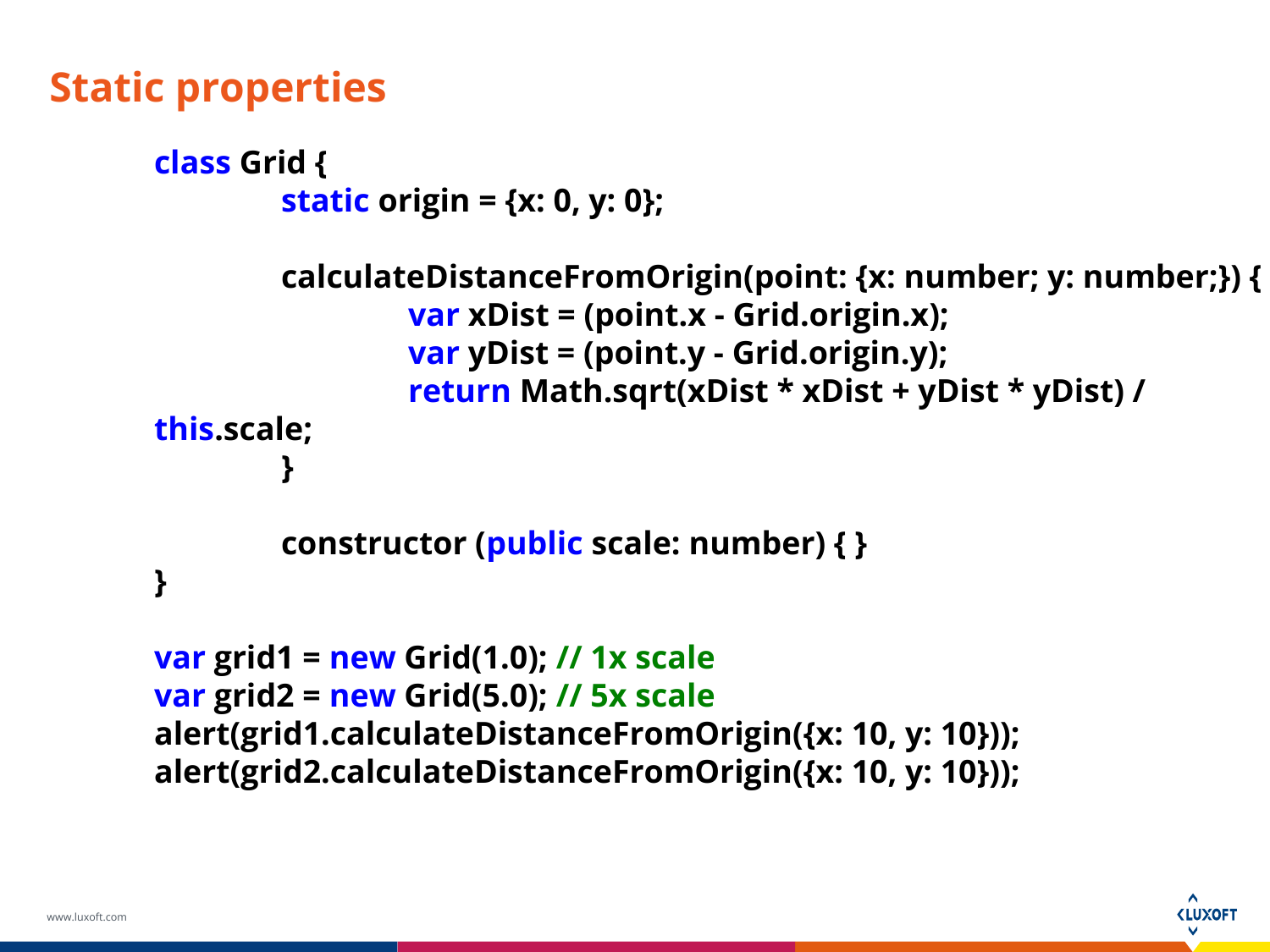

# Static properties
class Grid {
	static origin = {x: 0, y: 0};

	calculateDistanceFromOrigin(point: {x: number; y: number;}) {
		var xDist = (point.x - Grid.origin.x);
		var yDist = (point.y - Grid.origin.y);
		return Math.sqrt(xDist * xDist + yDist * yDist) / this.scale;
	}

	constructor (public scale: number) { }
}

var grid1 = new Grid(1.0); // 1x scale
var grid2 = new Grid(5.0); // 5x scale
alert(grid1.calculateDistanceFromOrigin({x: 10, y: 10}));
alert(grid2.calculateDistanceFromOrigin({x: 10, y: 10}));